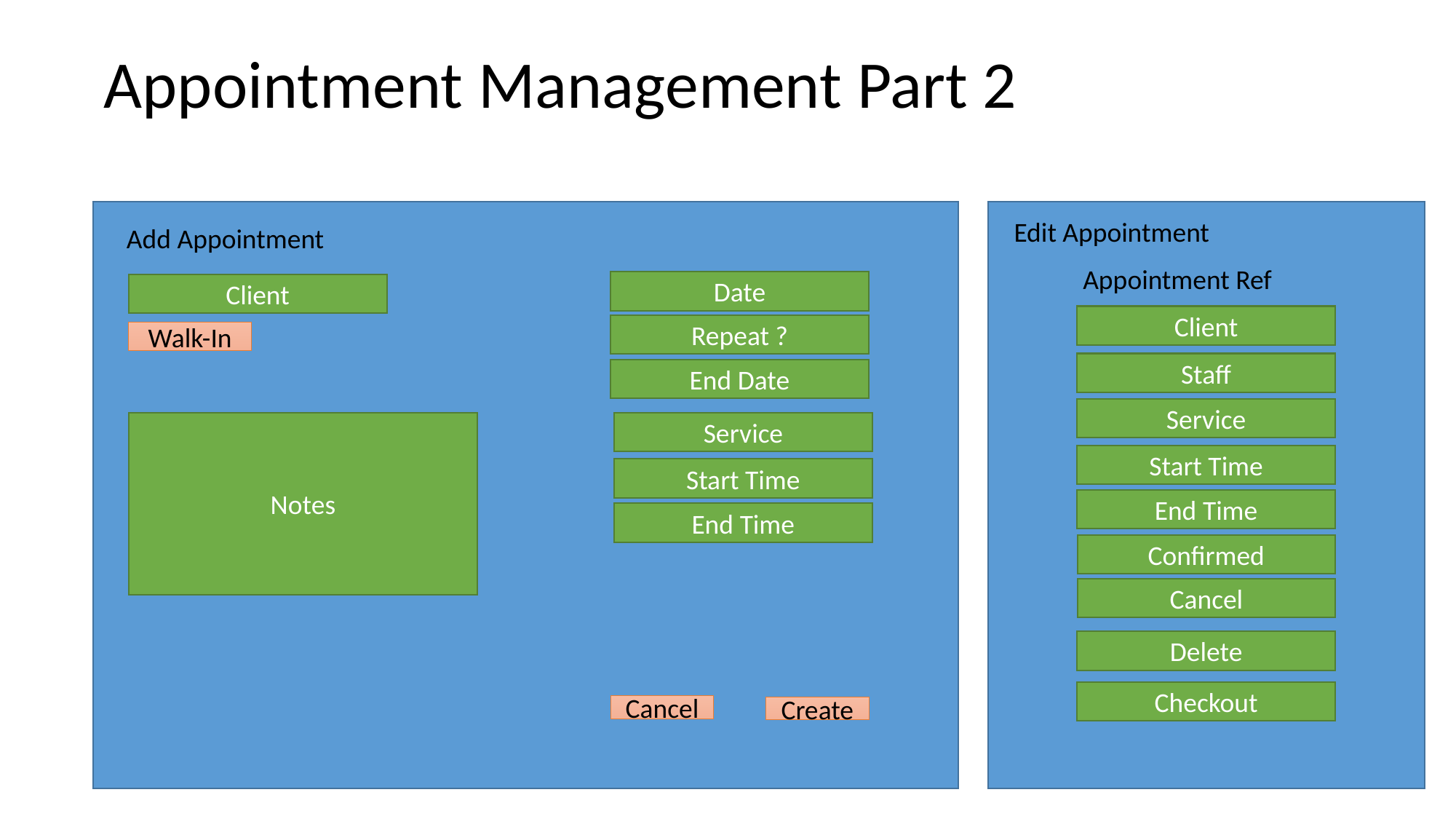

# Appointment Management Part 2

Edit Appointment
Add Appointment
Appointment Ref
Date
Client
Client
Repeat ?
Walk-In
Staff
End Date
Service
Service
Notes
Start Time
Start Time
End Time
End Time
Confirmed
Cancel
Delete
Checkout
Cancel
Create